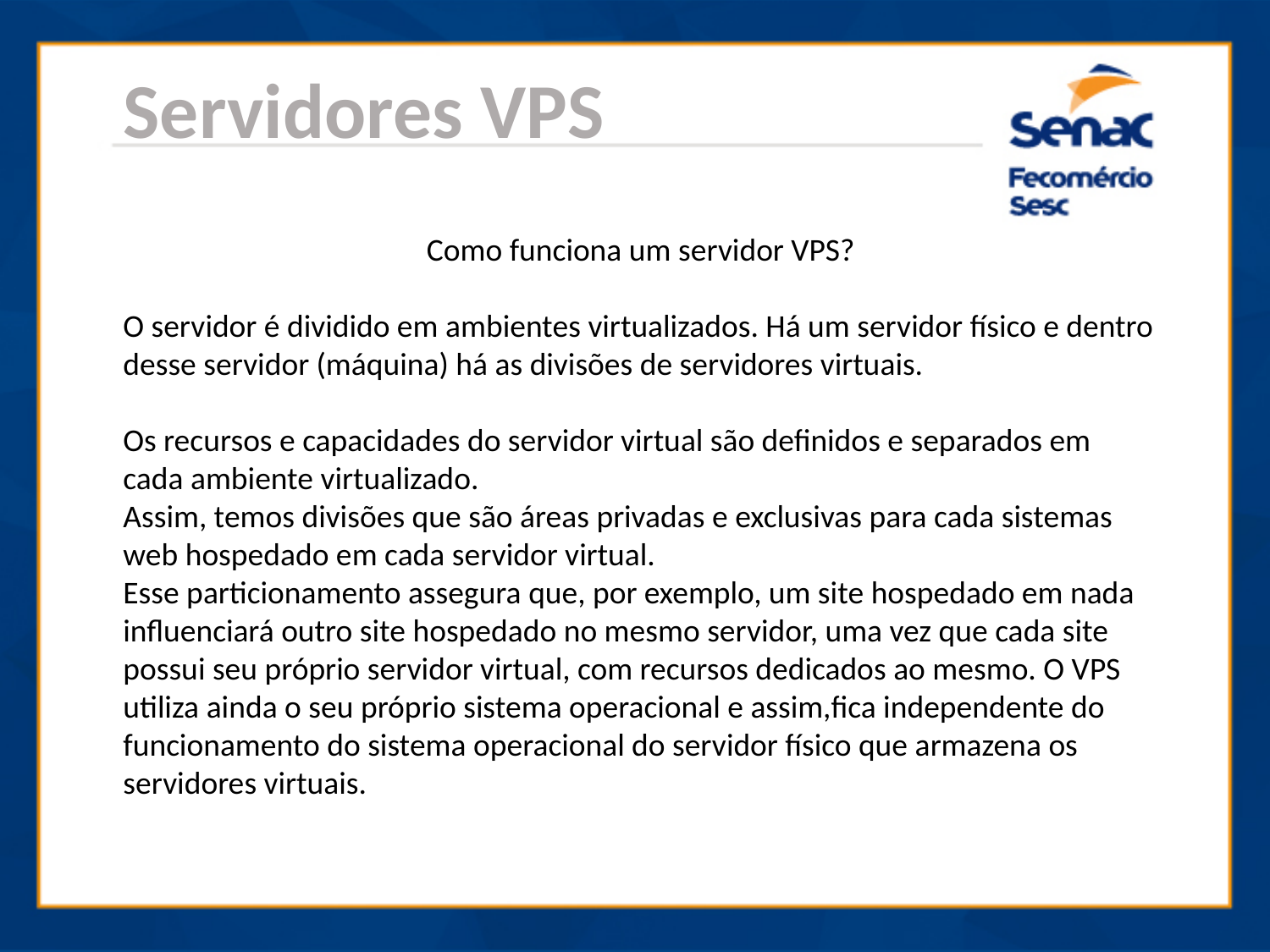

Servidores VPS
Como funciona um servidor VPS?

O servidor é dividido em ambientes virtualizados. Há um servidor físico e dentro desse servidor (máquina) há as divisões de servidores virtuais.

Os recursos e capacidades do servidor virtual são definidos e separados em cada ambiente virtualizado.
Assim, temos divisões que são áreas privadas e exclusivas para cada sistemas web hospedado em cada servidor virtual.
Esse particionamento assegura que, por exemplo, um site hospedado em nada influenciará outro site hospedado no mesmo servidor, uma vez que cada site possui seu próprio servidor virtual, com recursos dedicados ao mesmo. O VPS utiliza ainda o seu próprio sistema operacional e assim,fica independente do funcionamento do sistema operacional do servidor físico que armazena os servidores virtuais.